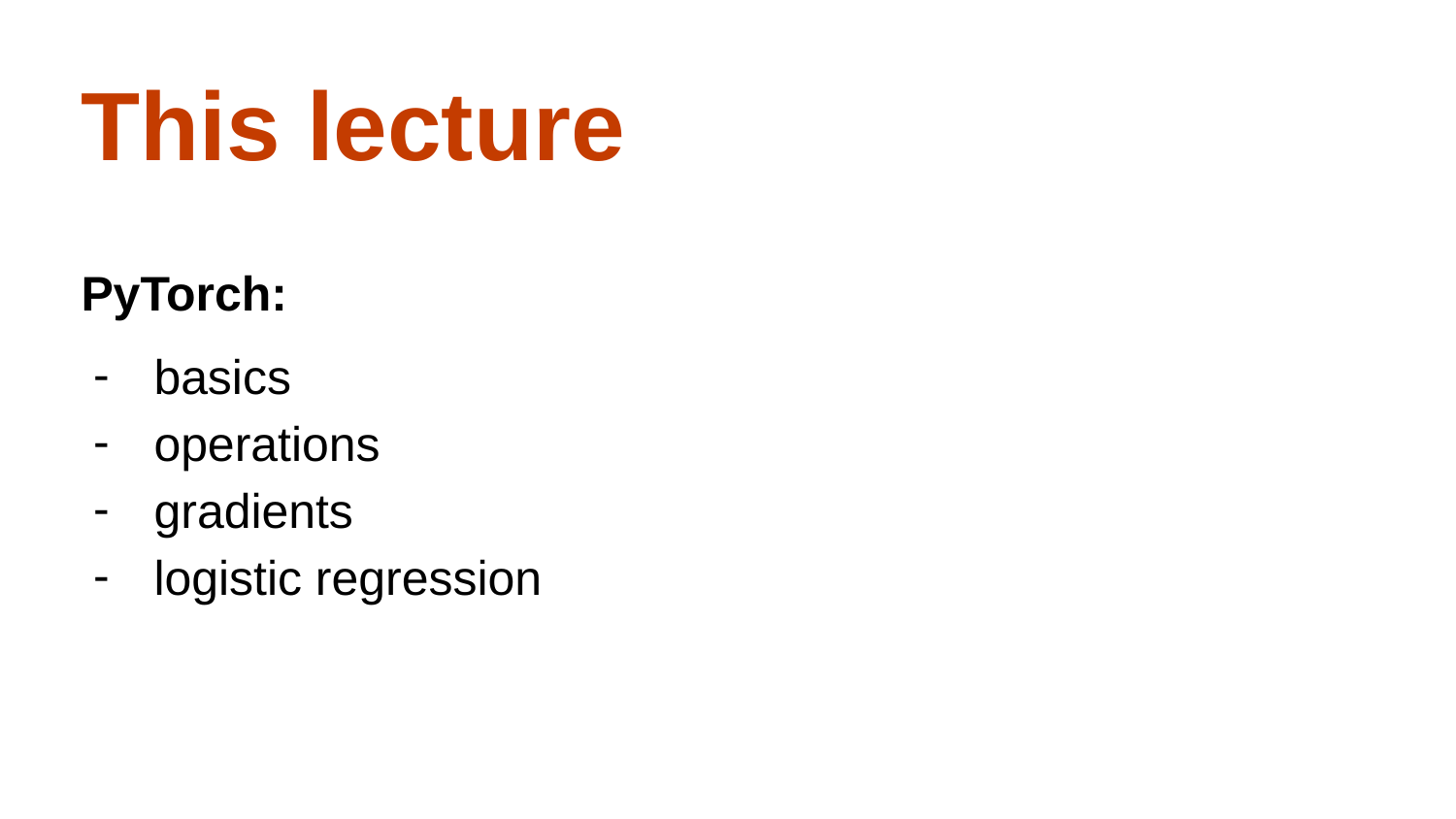

This lecture
PyTorch:
basics
operations
gradients
logistic regression